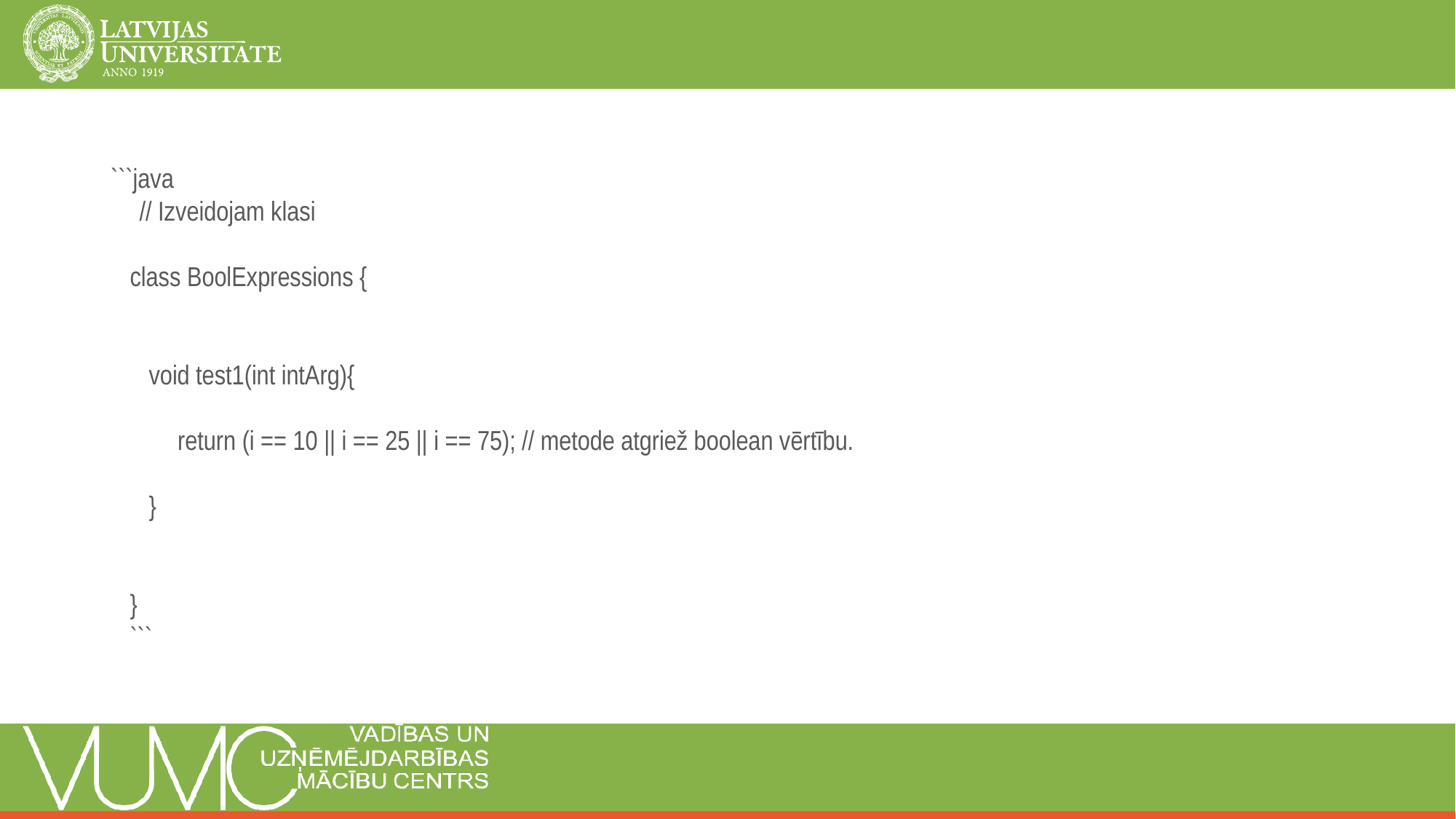

```java
// Izveidojam klasi

class BoolExpressions {

void test1(int intArg){

return (i == 10 || i == 25 || i == 75); // metode atgriež boolean vērtību.

}

}
```